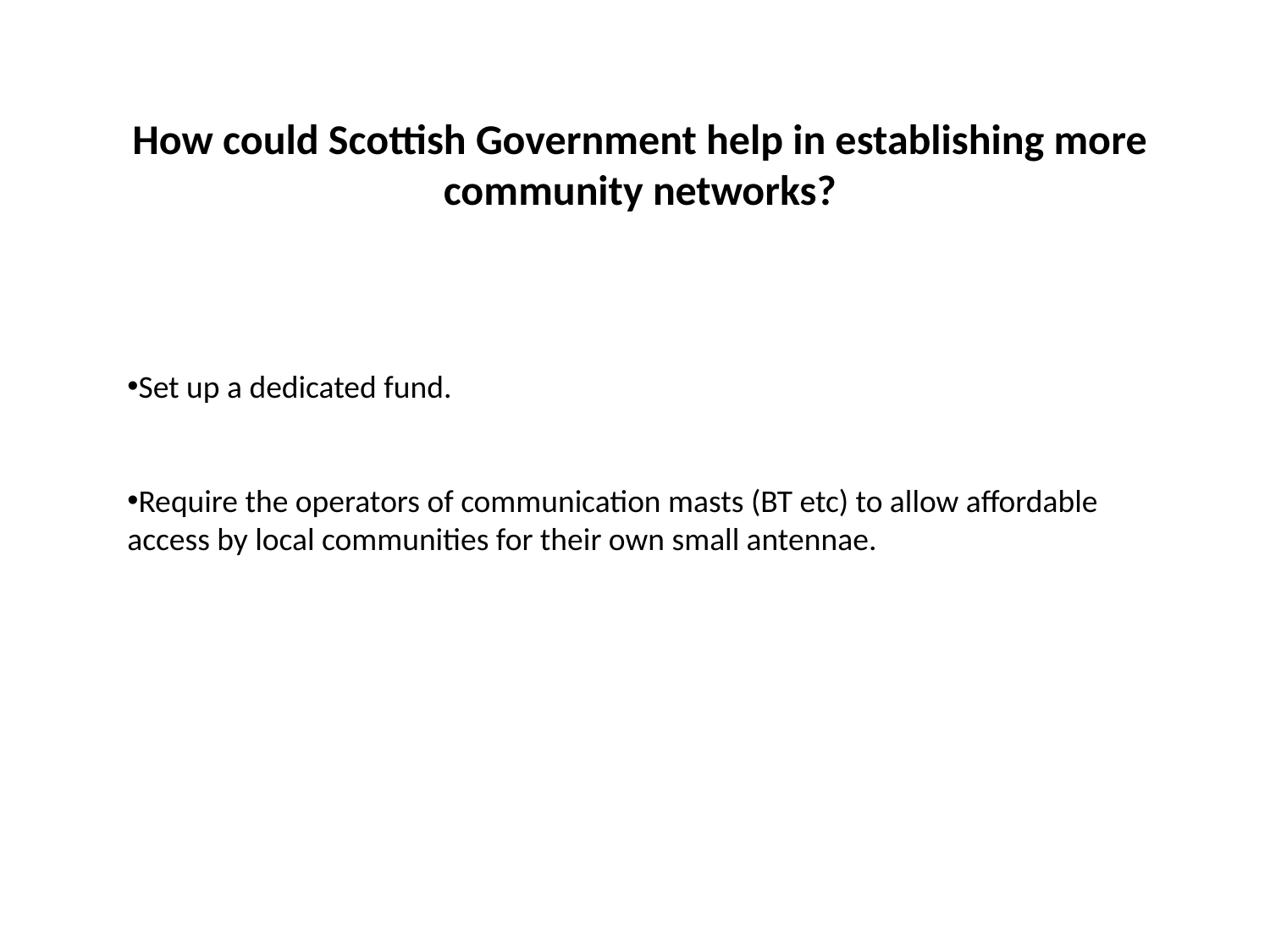

How could Scottish Government help in establishing more community networks?

Set up a dedicated fund.

Require the operators of communication masts (BT etc) to allow affordable access by local communities for their own small antennae.